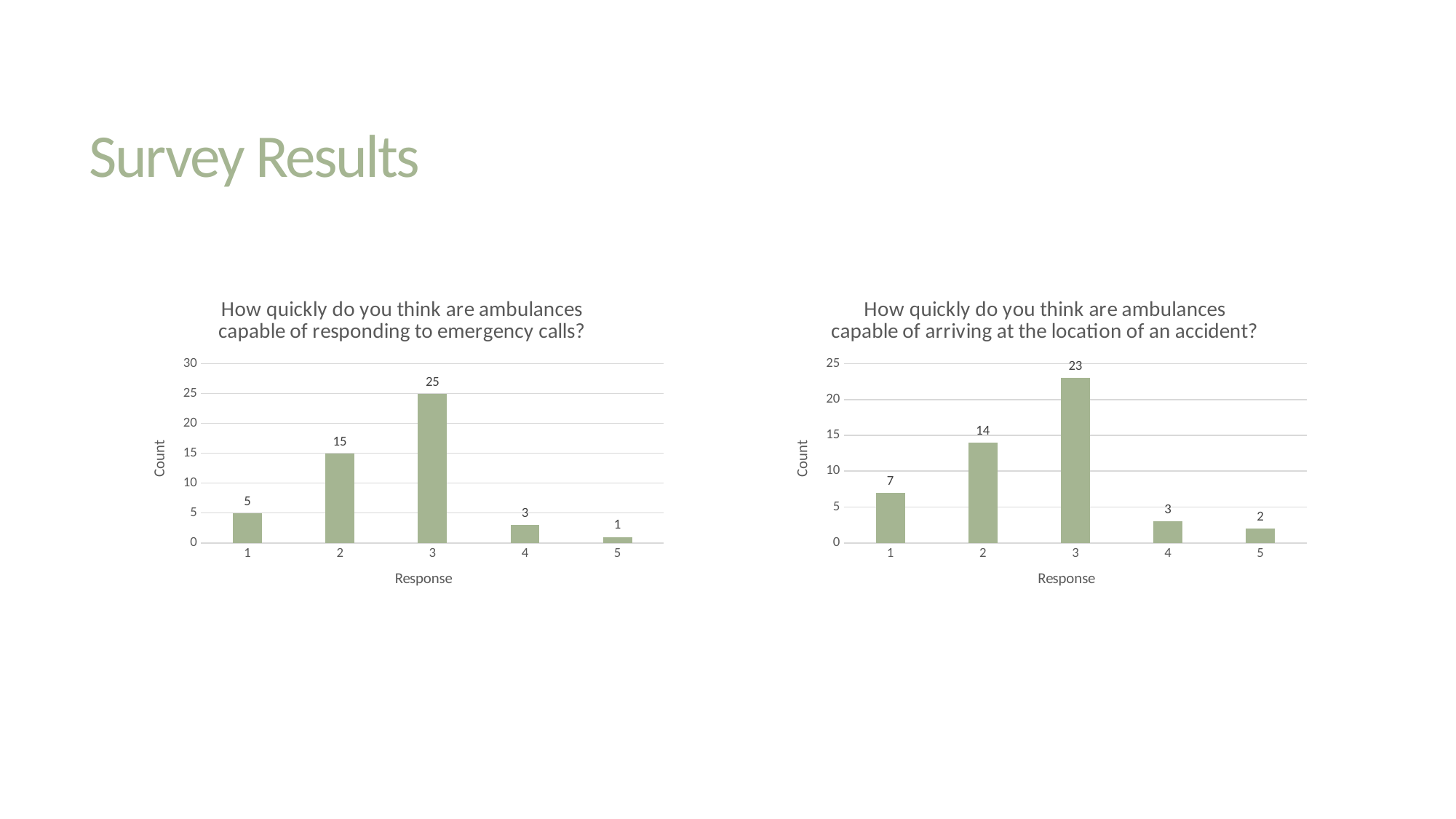

# Survey Results

### Chart: How quickly do you think are ambulances capable of responding to emergency calls?

| Category |  |
|---|---|
| 1 | 5.0 |
| 2 | 15.0 |
| 3 | 25.0 |
| 4 | 3.0 |
| 5 | 1.0 |

### Chart: How quickly do you think are ambulances capable of arriving at the location of an accident?

| Category |  |
|---|---|
| 1 | 7.0 |
| 2 | 14.0 |
| 3 | 23.0 |
| 4 | 3.0 |
| 5 | 2.0 |